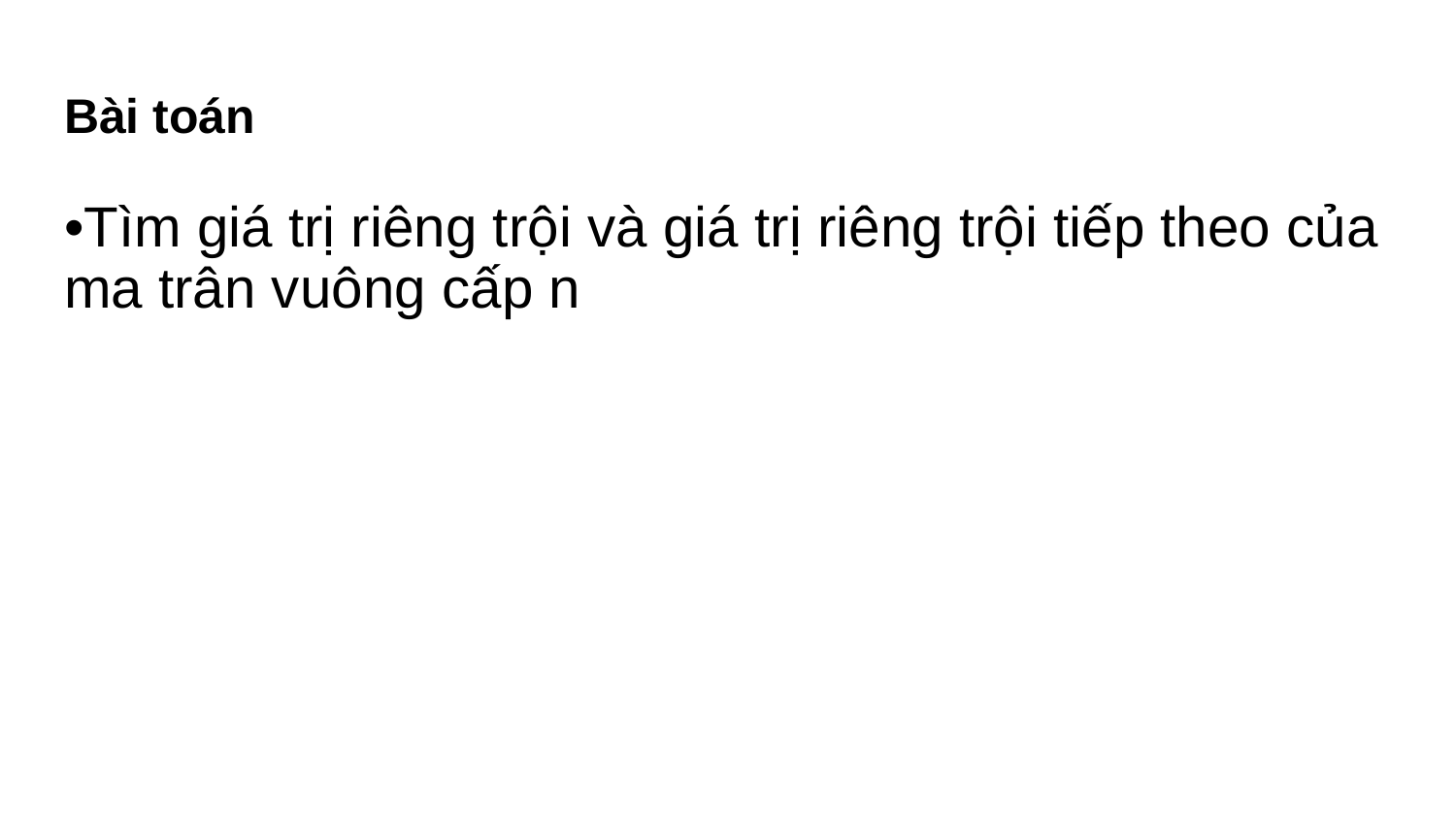

# Bài toán
•Tìm giá trị riêng trội và giá trị riêng trội tiếp theo của ma trân vuông cấp n